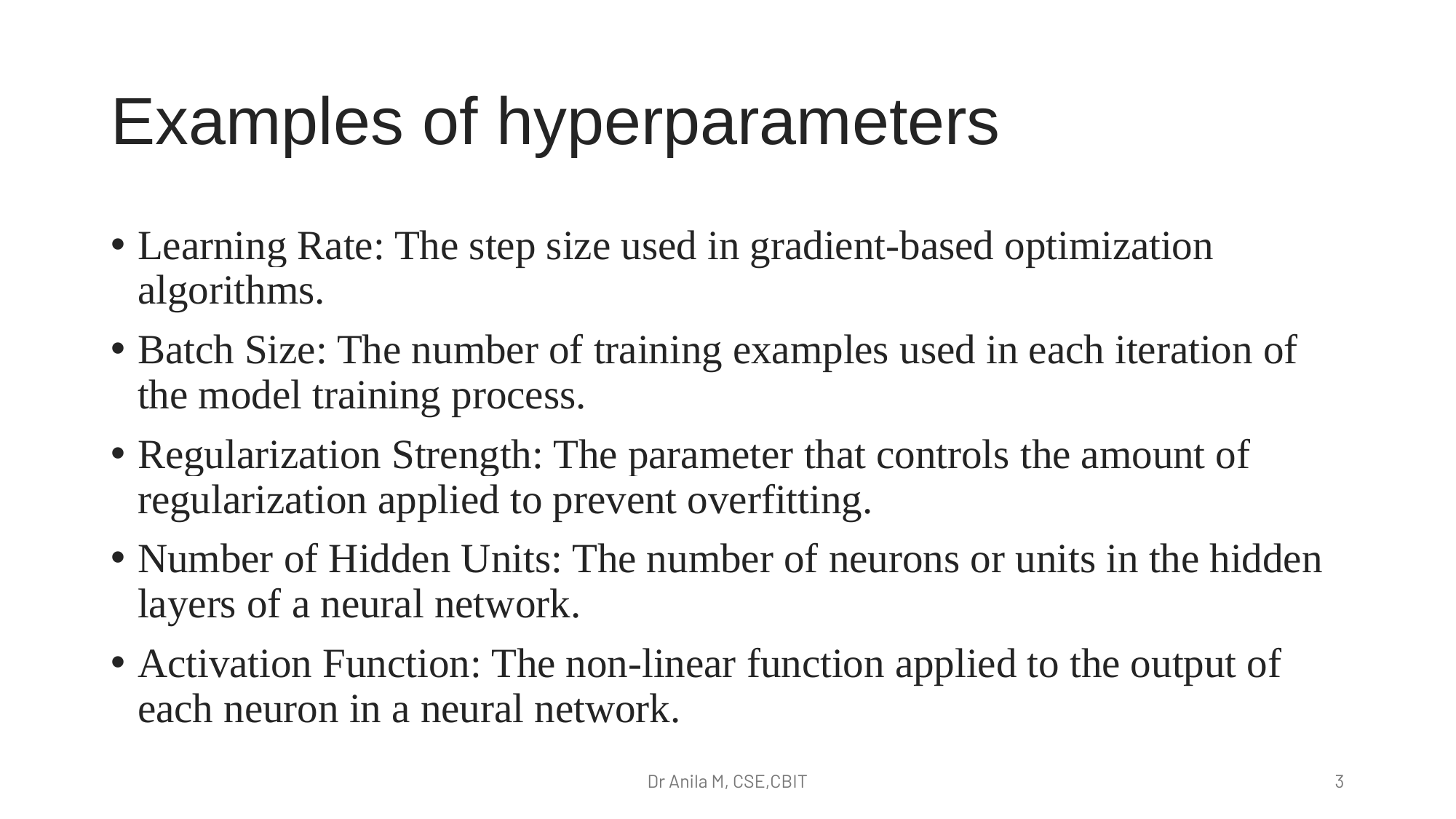

# Examples of hyperparameters
Learning Rate: The step size used in gradient-based optimization algorithms.
Batch Size: The number of training examples used in each iteration of the model training process.
Regularization Strength: The parameter that controls the amount of regularization applied to prevent overfitting.
Number of Hidden Units: The number of neurons or units in the hidden layers of a neural network.
Activation Function: The non-linear function applied to the output of each neuron in a neural network.

Dr Anila M, CSE,CBIT
3